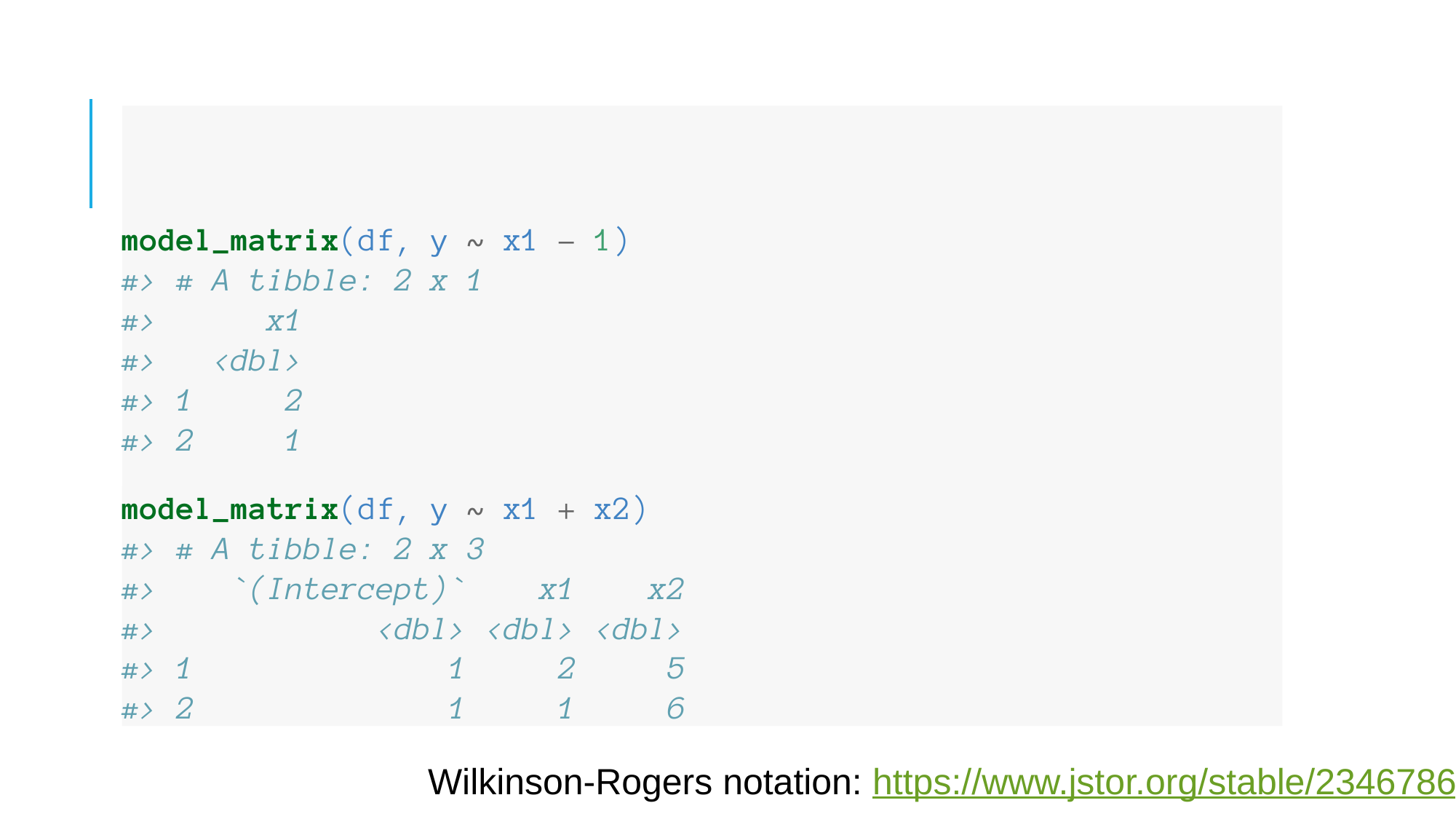

# No intercept
model_matrix(df, y ~ x1 - 1)
#> # A tibble: 2 x 1
#>      x1
#>   <dbl>
#> 1     2
#> 2     1
model_matrix(df, y ~ x1 + x2)
#> # A tibble: 2 x 3
#> 	`(Intercept)`    x1    x2
#> 		  <dbl> <dbl> <dbl>
#> 1 			1 	2 	5
#> 2 			1 	1 	6
Wilkinson-Rogers notation: https://www.jstor.org/stable/2346786